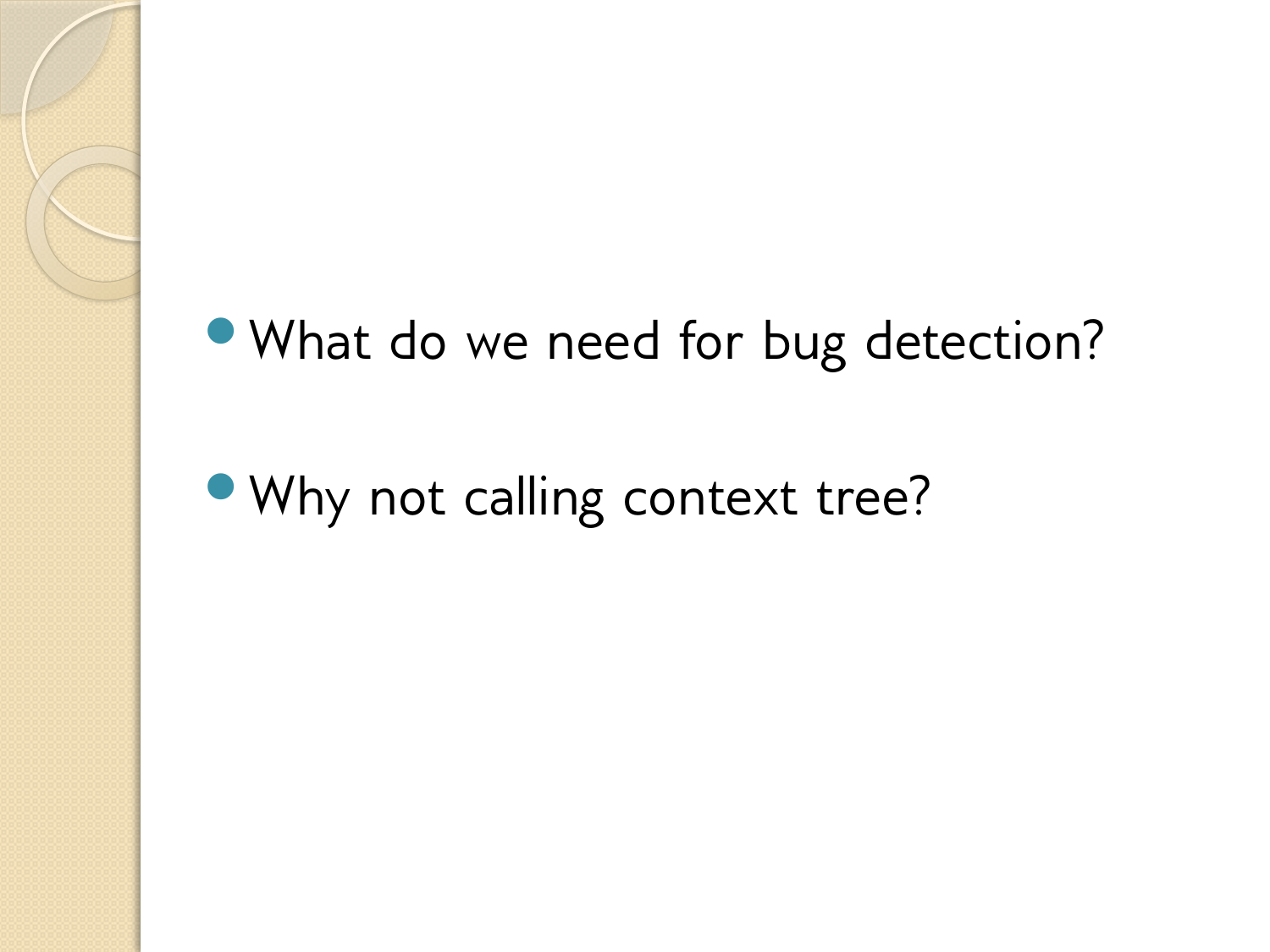

#
What do we need for bug detection?

Why not calling context tree?